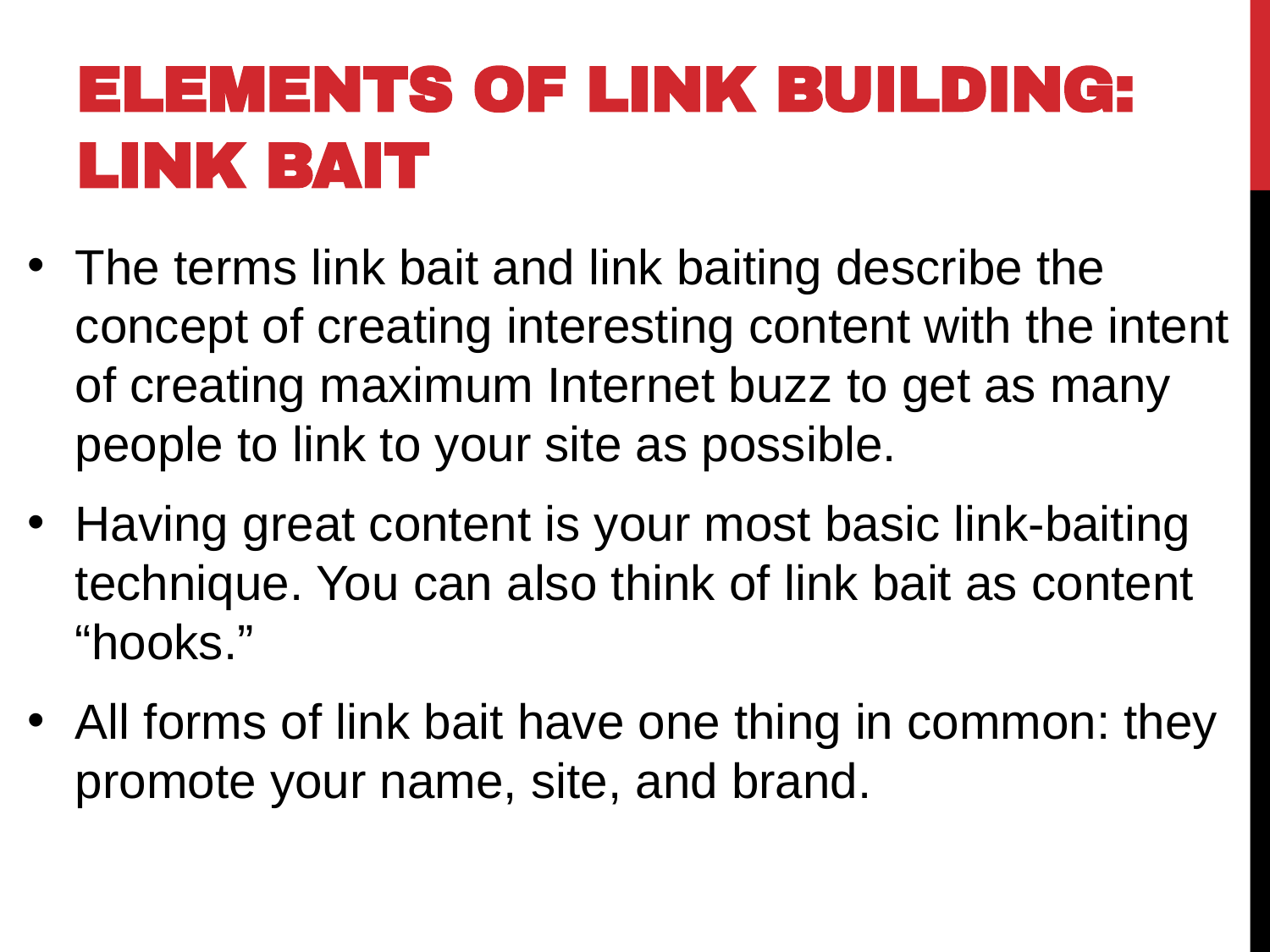

# Elements of Link Building: Link Bait
The terms link bait and link baiting describe the concept of creating interesting content with the intent of creating maximum Internet buzz to get as many people to link to your site as possible.
Having great content is your most basic link-baiting technique. You can also think of link bait as content “hooks.”
All forms of link bait have one thing in common: they promote your name, site, and brand.